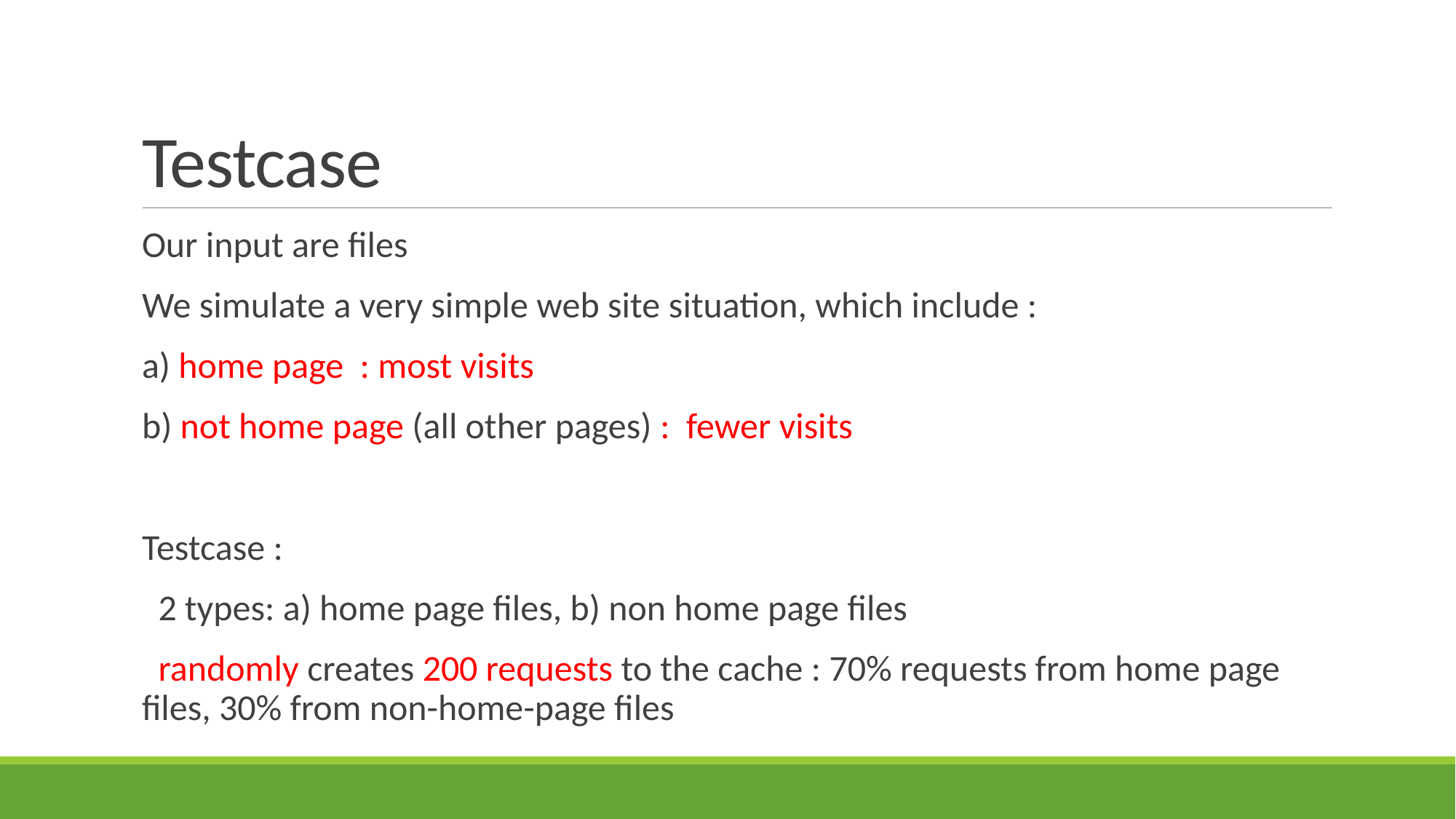

# Testcase
Our input are files
We simulate a very simple web site situation, which include :
a) home page  : most visits
b) not home page (all other pages) :  fewer visits

Testcase :
  2 types: a) home page files, b) non home page files
  randomly creates 200 requests to the cache : 70% requests from home page files, 30% from non-home-page files